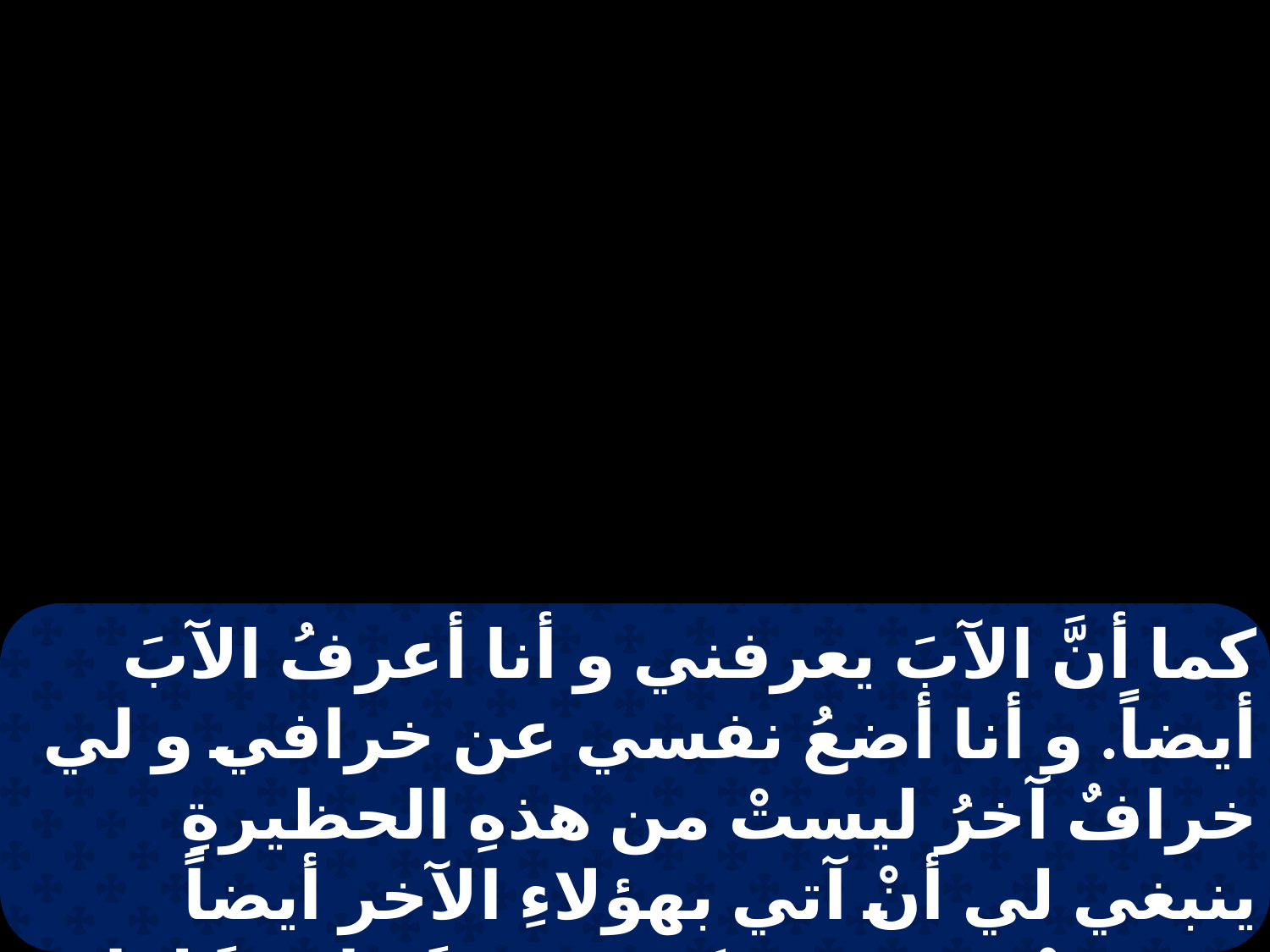

كما أنَّ الآبَ يعرفني و أنا أعرفُ الآبَ أيضاً. و أنا أضعُ نفسي عن خرافي و لي خرافٌ آخرُ ليستْ من هذهِ الحظيرةِ ينبغي لي أنْ آتي بهؤلاءِ الآخر أيضاً فتسمعْ صوتي وتكونَ رعيةً واحدةً لراعٍ واحدٍ.